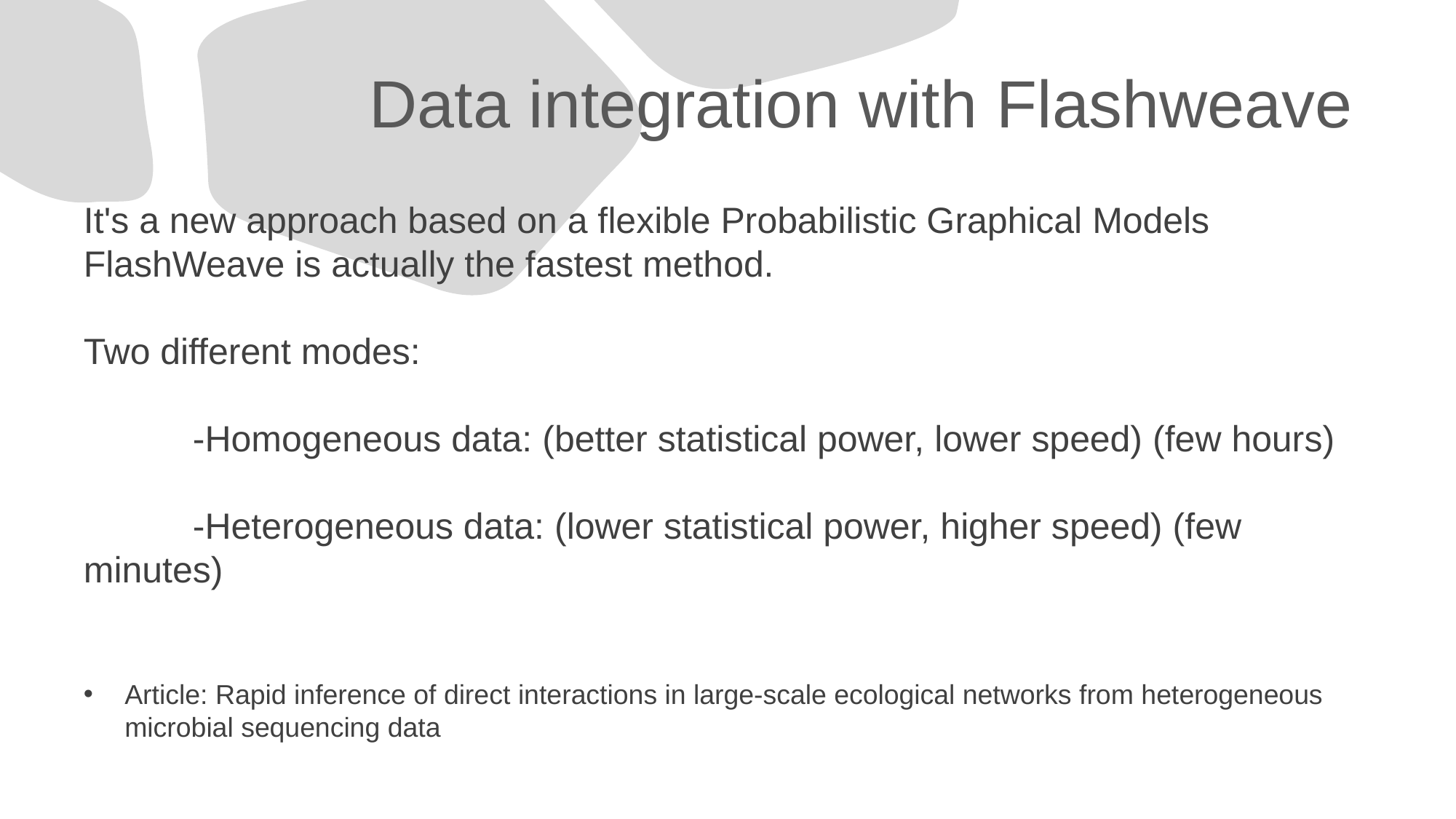

# Data integration with Flashweave
It's a new approach based on a flexible Probabilistic Graphical Models
FlashWeave is actually the fastest method.

Two different modes:

	-Homogeneous data: (better statistical power, lower speed) (few hours)

	-Heterogeneous data: (lower statistical power, higher speed) (few minutes)

Article: Rapid inference of direct interactions in large-scale ecological networks from heterogeneous microbial sequencing data